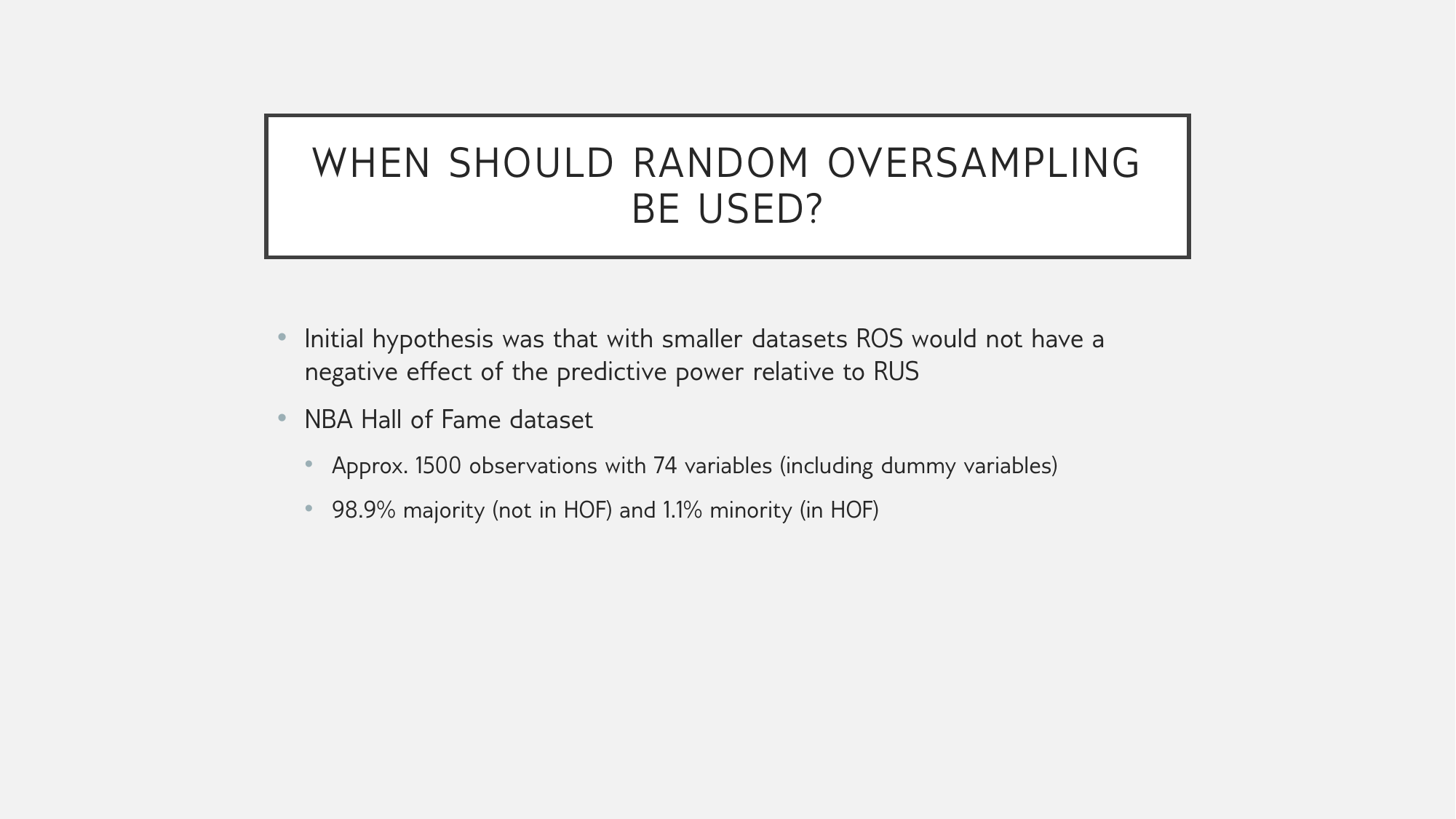

# When should Random Oversampling be used?
Initial hypothesis was that with smaller datasets ROS would not have a negative effect of the predictive power relative to RUS
NBA Hall of Fame dataset
Approx. 1500 observations with 74 variables (including dummy variables)
98.9% majority (not in HOF) and 1.1% minority (in HOF)